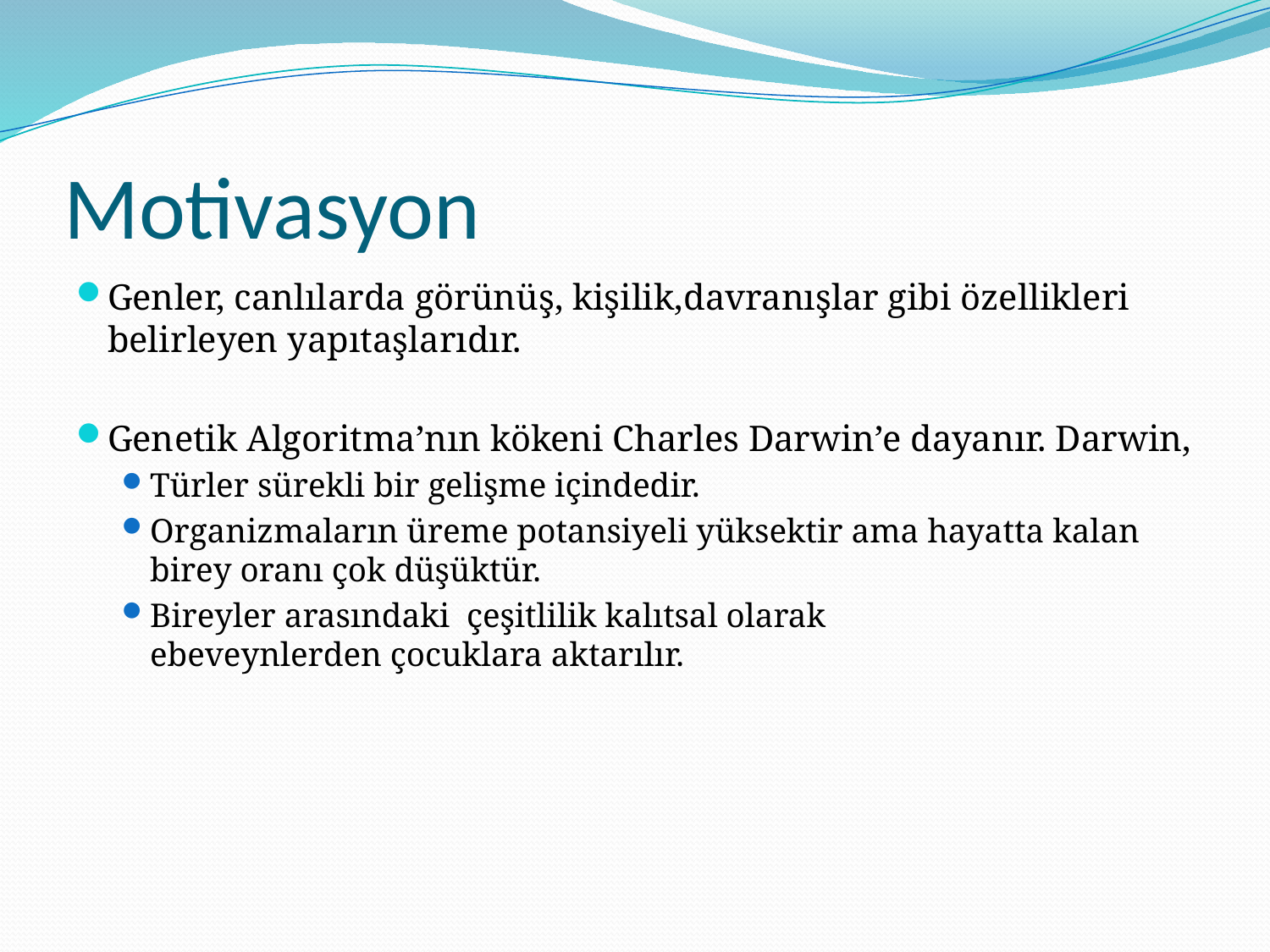

# Motivasyon
Genler, canlılarda görünüş, kişilik,davranışlar gibi özellikleri belirleyen yapıtaşlarıdır.

Genetik Algoritma’nın kökeni Charles Darwin’e dayanır. Darwin,
Türler sürekli bir gelişme içindedir.
Organizmaların üreme potansiyeli yüksektir ama hayatta kalan birey oranı çok düşüktür.
Bireyler arasındaki  çeşitlilik kalıtsal olarak                                        ebeveynlerden çocuklara aktarılır.